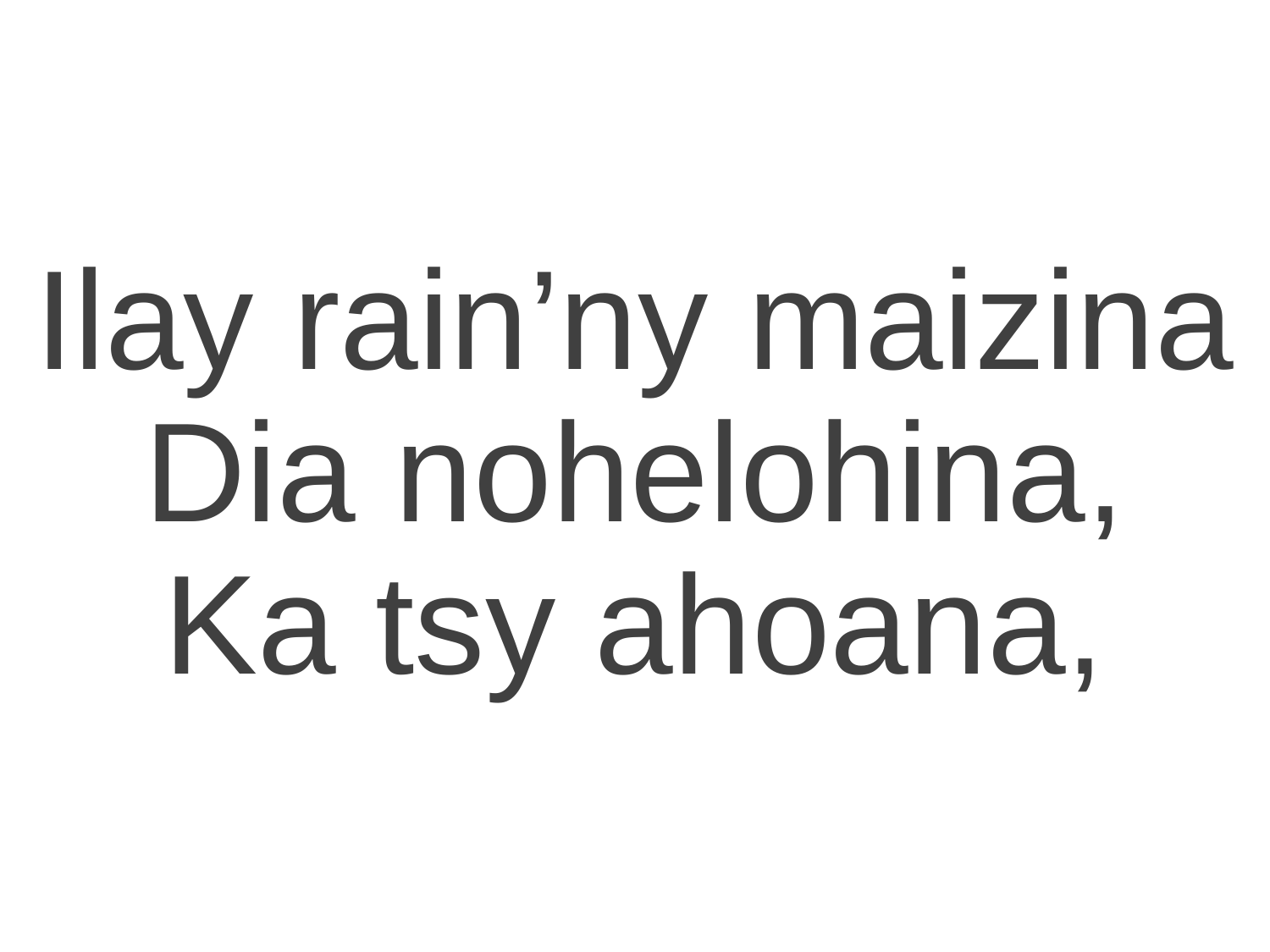

Ilay rain’ny maizina
Dia nohelohina,
Ka tsy ahoana,